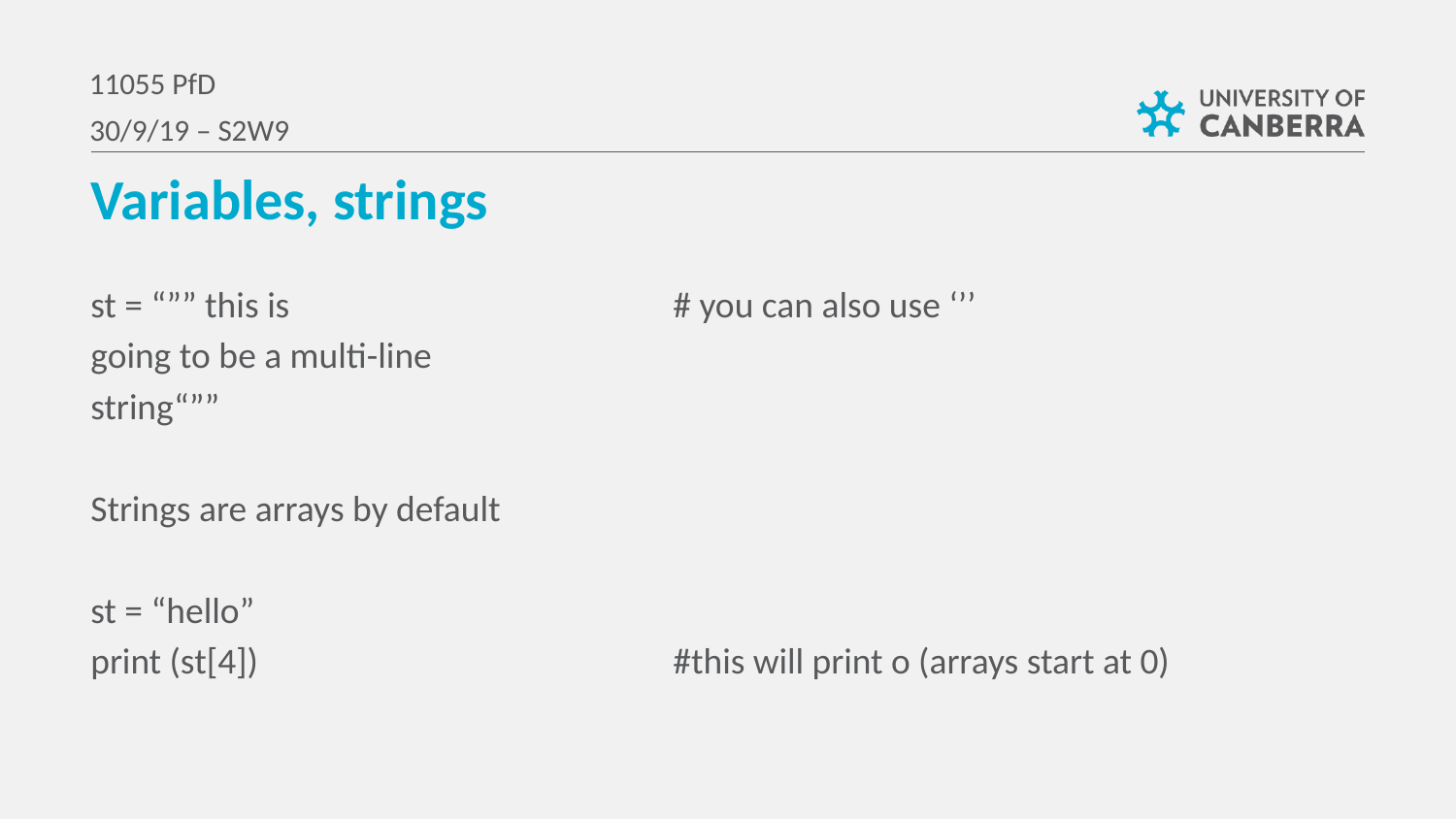

11055 PfD
30/9/19 – S2W9
Variables, strings
st = “”” this is			# you can also use ‘’’
going to be a multi-line
string“””

Strings are arrays by default

st = “hello”
print (st[4]) 			#this will print o (arrays start at 0)